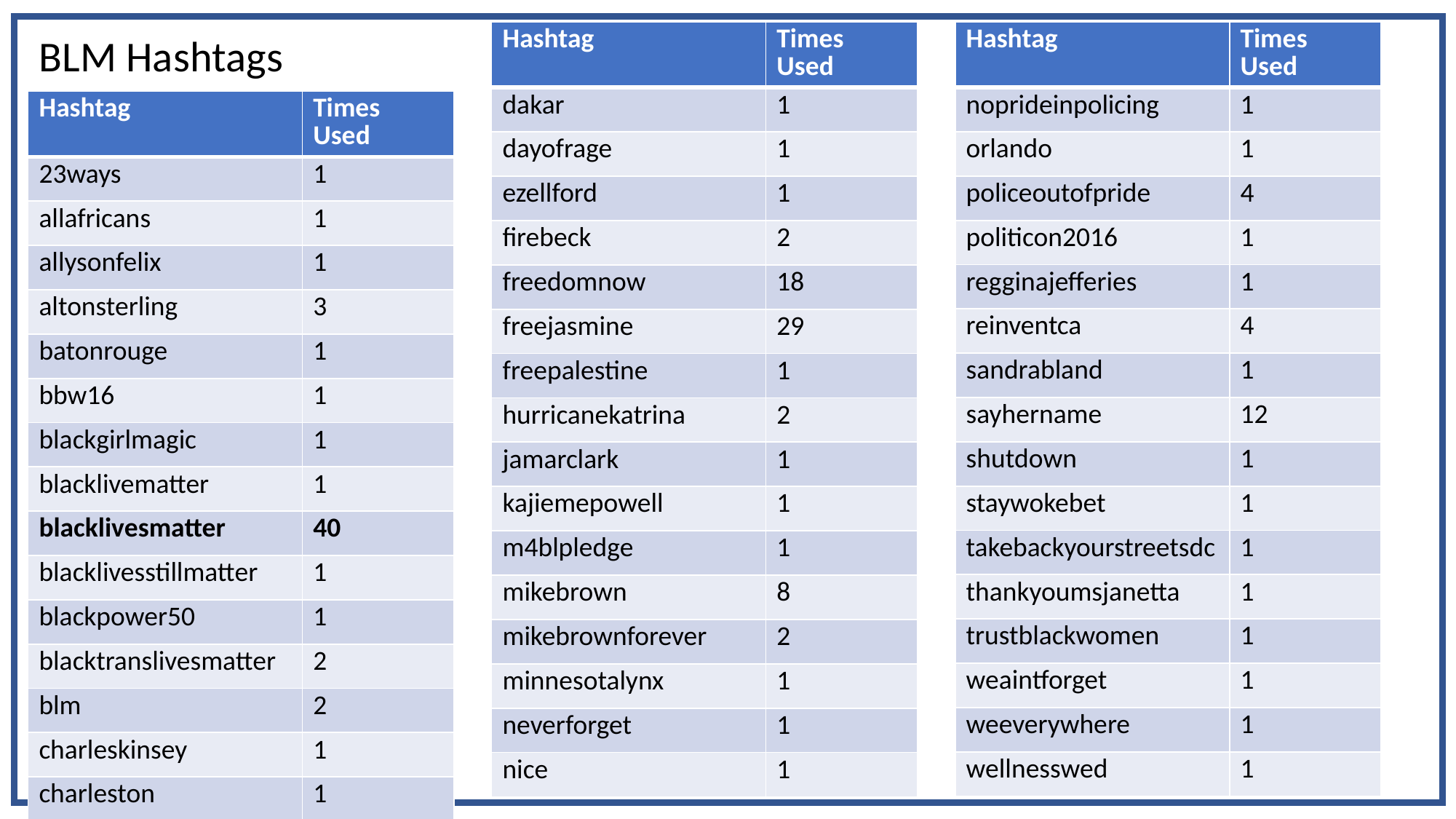

| Hashtag | Times Used |
| --- | --- |
| dakar | 1 |
| dayofrage | 1 |
| ezellford | 1 |
| firebeck | 2 |
| freedomnow | 18 |
| freejasmine | 29 |
| freepalestine | 1 |
| hurricanekatrina | 2 |
| jamarclark | 1 |
| kajiemepowell | 1 |
| m4blpledge | 1 |
| mikebrown | 8 |
| mikebrownforever | 2 |
| minnesotalynx | 1 |
| neverforget | 1 |
| nice | 1 |
| Hashtag | Times Used |
| --- | --- |
| noprideinpolicing | 1 |
| orlando | 1 |
| policeoutofpride | 4 |
| politicon2016 | 1 |
| regginajefferies | 1 |
| reinventca | 4 |
| sandrabland | 1 |
| sayhername | 12 |
| shutdown | 1 |
| staywokebet | 1 |
| takebackyourstreetsdc | 1 |
| thankyoumsjanetta | 1 |
| trustblackwomen | 1 |
| weaintforget | 1 |
| weeverywhere | 1 |
| wellnesswed | 1 |
# BLM Hashtags
| Hashtag | Times Used |
| --- | --- |
| 23ways | 1 |
| allafricans | 1 |
| allysonfelix | 1 |
| altonsterling | 3 |
| batonrouge | 1 |
| bbw16 | 1 |
| blackgirlmagic | 1 |
| blacklivematter | 1 |
| blacklivesmatter | 40 |
| blacklivesstillmatter | 1 |
| blackpower50 | 1 |
| blacktranslivesmatter | 2 |
| blm | 2 |
| charleskinsey | 1 |
| charleston | 1 |
Valentina Neblitt-Jones
Web Archiving Forensics Fall 2020 ODU
23